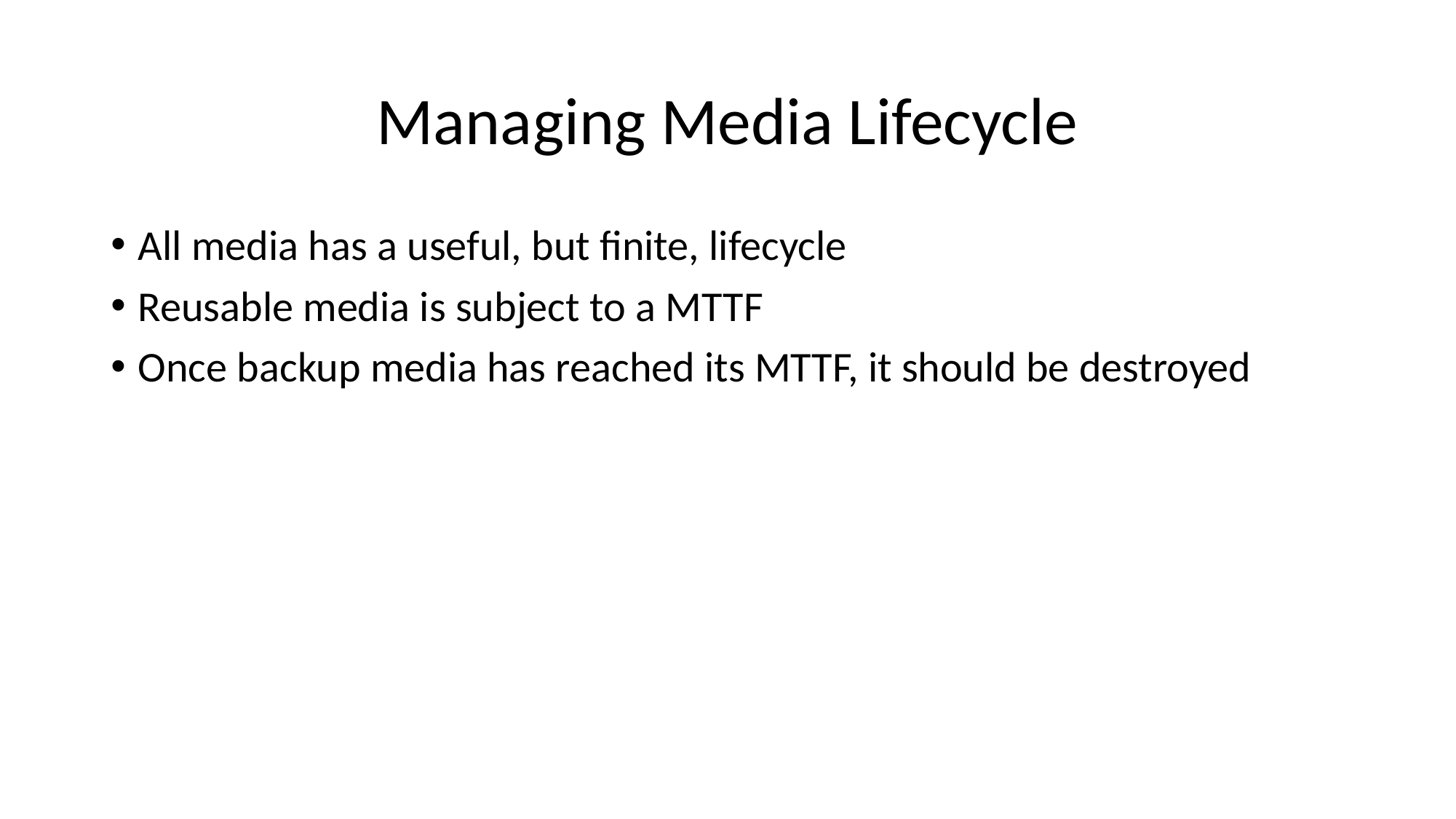

# Managing Media Lifecycle
All media has a useful, but finite, lifecycle
Reusable media is subject to a MTTF
Once backup media has reached its MTTF, it should be destroyed